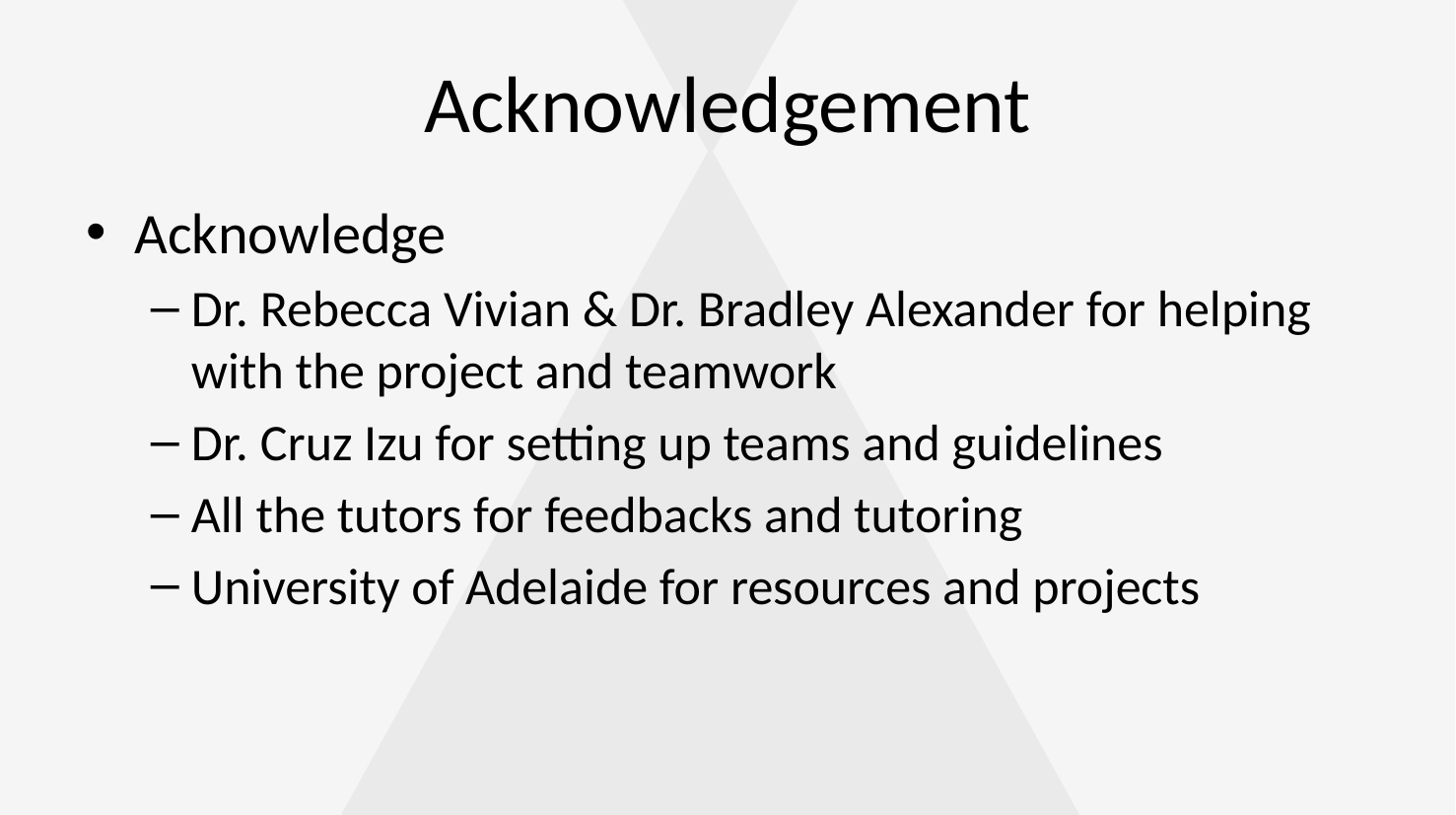

# Acknowledgement
Acknowledge
Dr. Rebecca Vivian & Dr. Bradley Alexander for helping with the project and teamwork
Dr. Cruz Izu for setting up teams and guidelines
All the tutors for feedbacks and tutoring
University of Adelaide for resources and projects